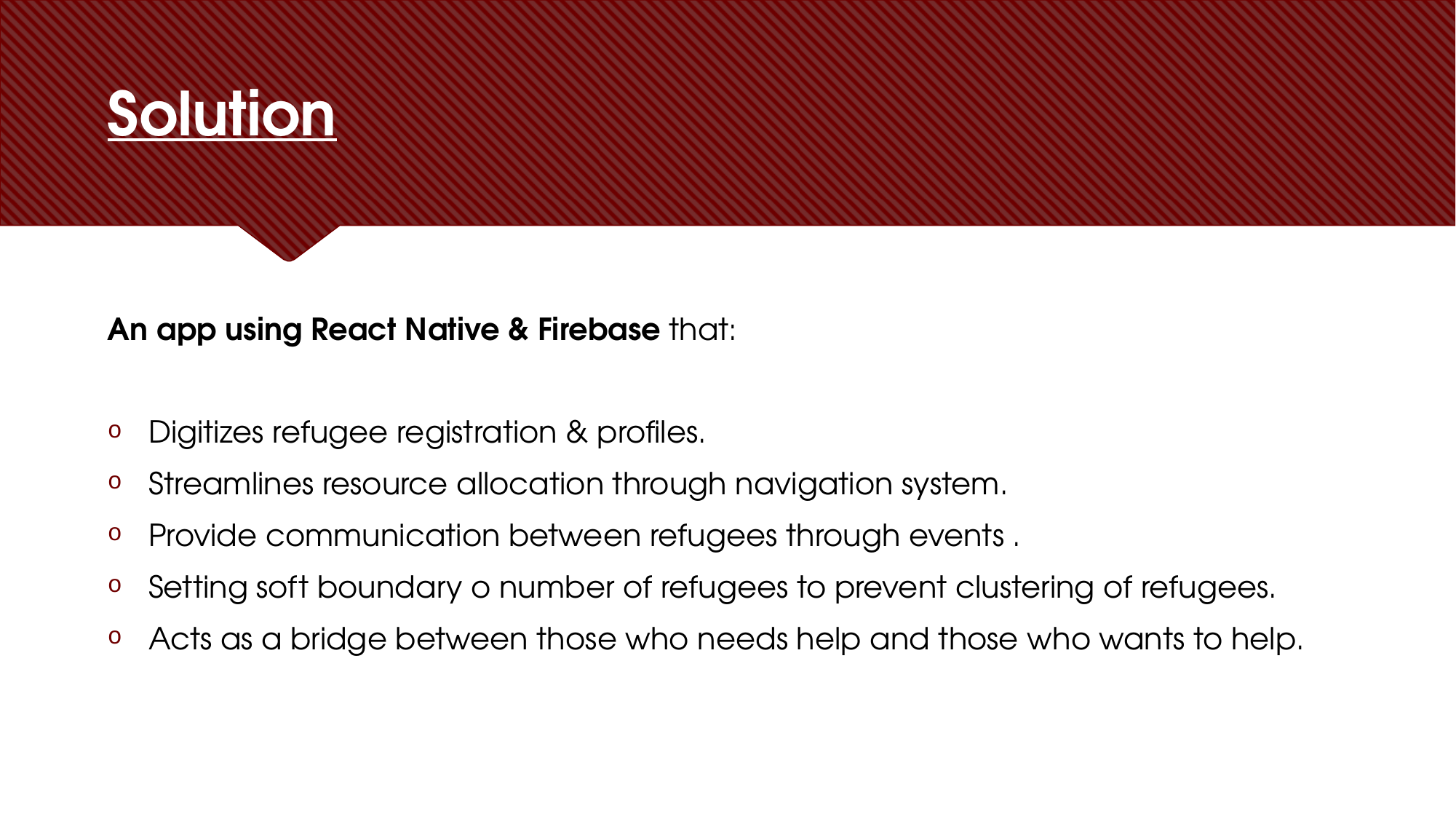

# Solution
An app using React Native & Firebase that:

Digitizes refugee registration & profiles.
Streamlines resource allocation through navigation system.
Provide communication between refugees through events .
Setting soft boundary o number of refugees to prevent clustering of refugees.
Acts as a bridge between those who needs help and those who wants to help.